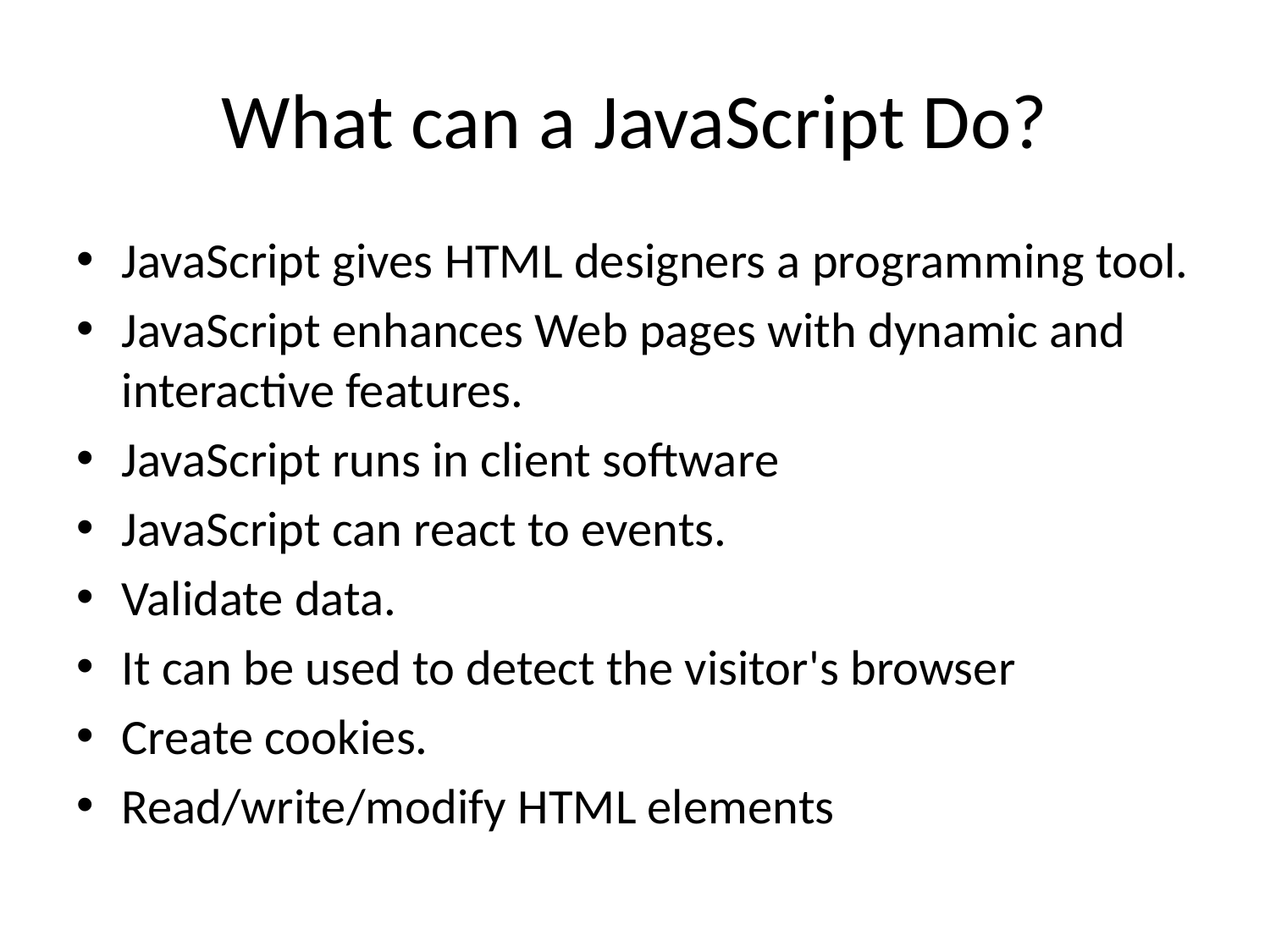

# What can a JavaScript Do?
JavaScript gives HTML designers a programming tool.
JavaScript enhances Web pages with dynamic and interactive features.
JavaScript runs in client software
JavaScript can react to events.
Validate data.
It can be used to detect the visitor's browser
Create cookies.
Read/write/modify HTML elements